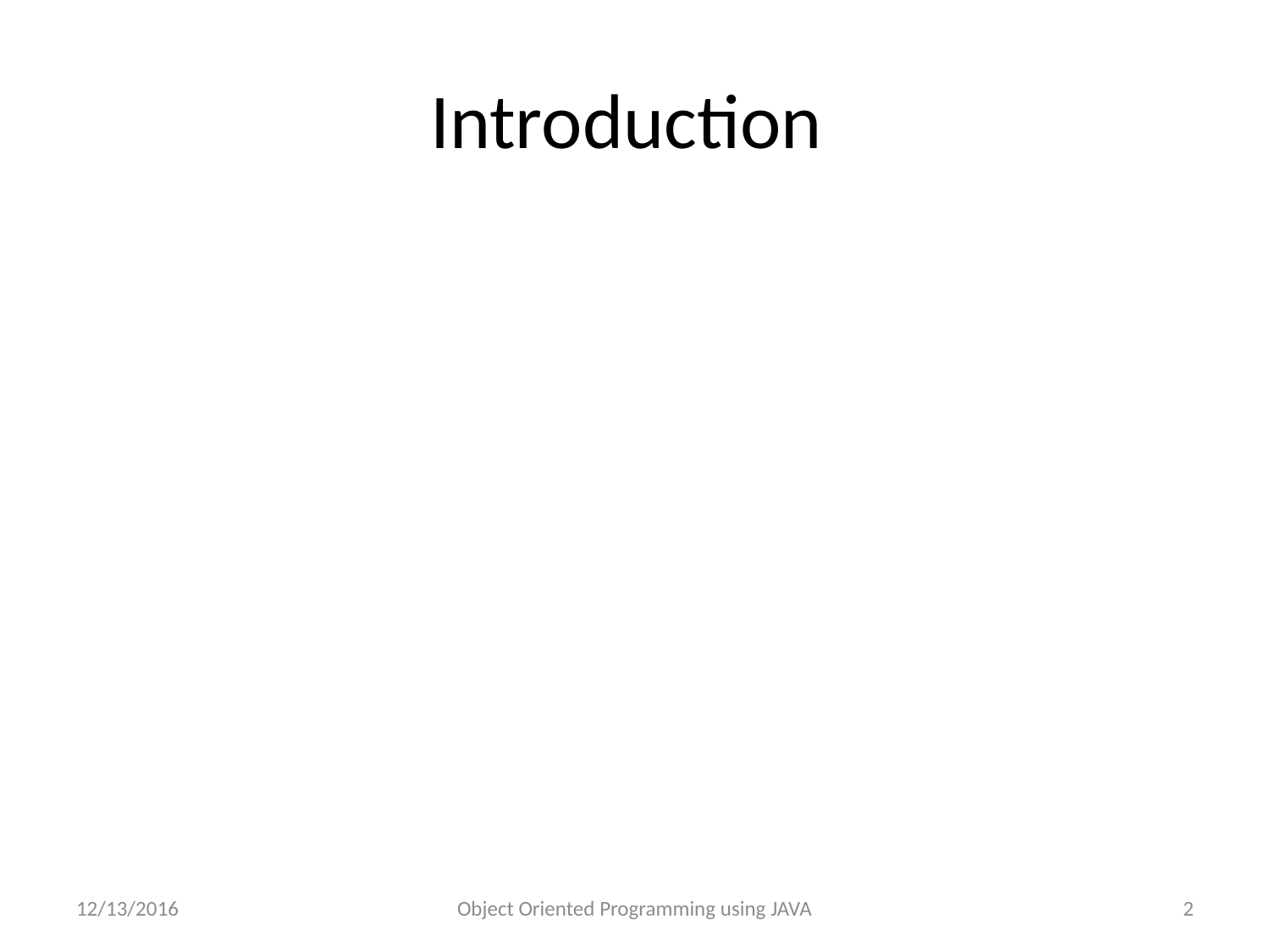

# Introduction

12/13/2016
Object Oriented Programming using JAVA
2